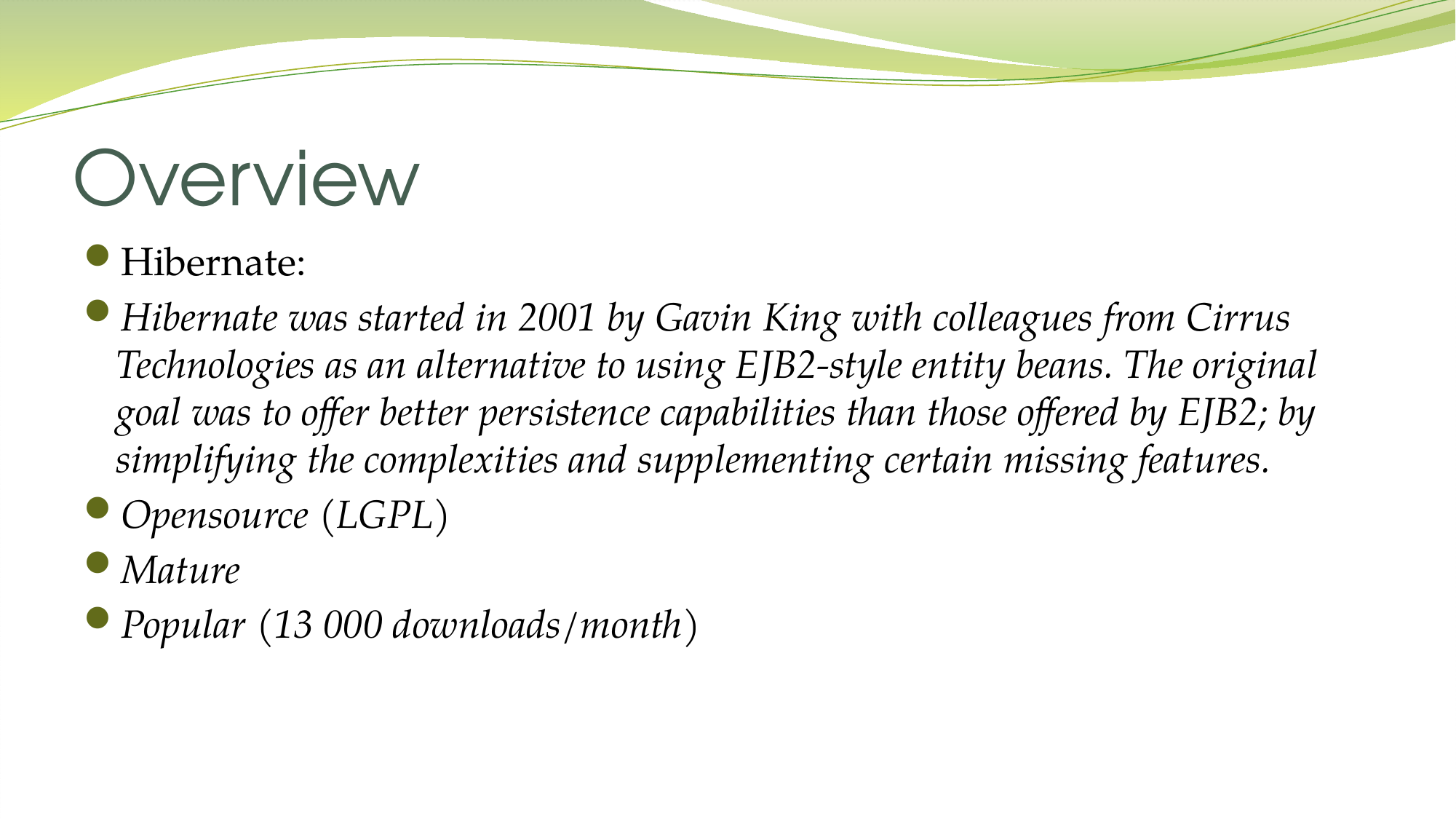

# Overview
Hibernate:
Hibernate was started in 2001 by Gavin King with colleagues from Cirrus Technologies as an alternative to using EJB2-style entity beans. The original goal was to offer better persistence capabilities than those offered by EJB2; by simplifying the complexities and supplementing certain missing features.
Opensource (LGPL)
Mature
Popular (13 000 downloads/month)